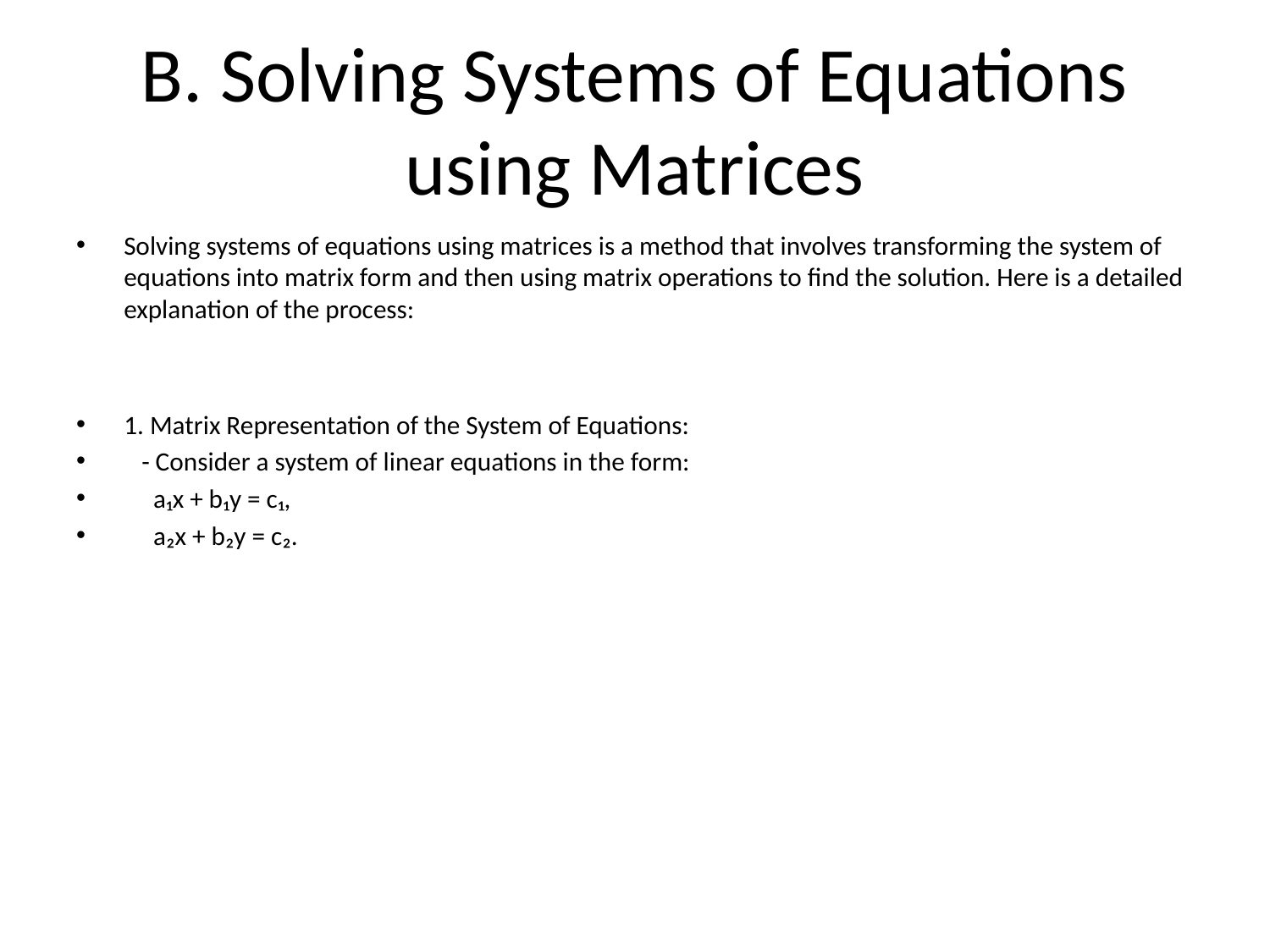

# B. Solving Systems of Equations using Matrices
Solving systems of equations using matrices is a method that involves transforming the system of equations into matrix form and then using matrix operations to find the solution. Here is a detailed explanation of the process:

1. Matrix Representation of the System of Equations:
   - Consider a system of linear equations in the form:
     a₁x + b₁y = c₁,
     a₂x + b₂y = c₂.